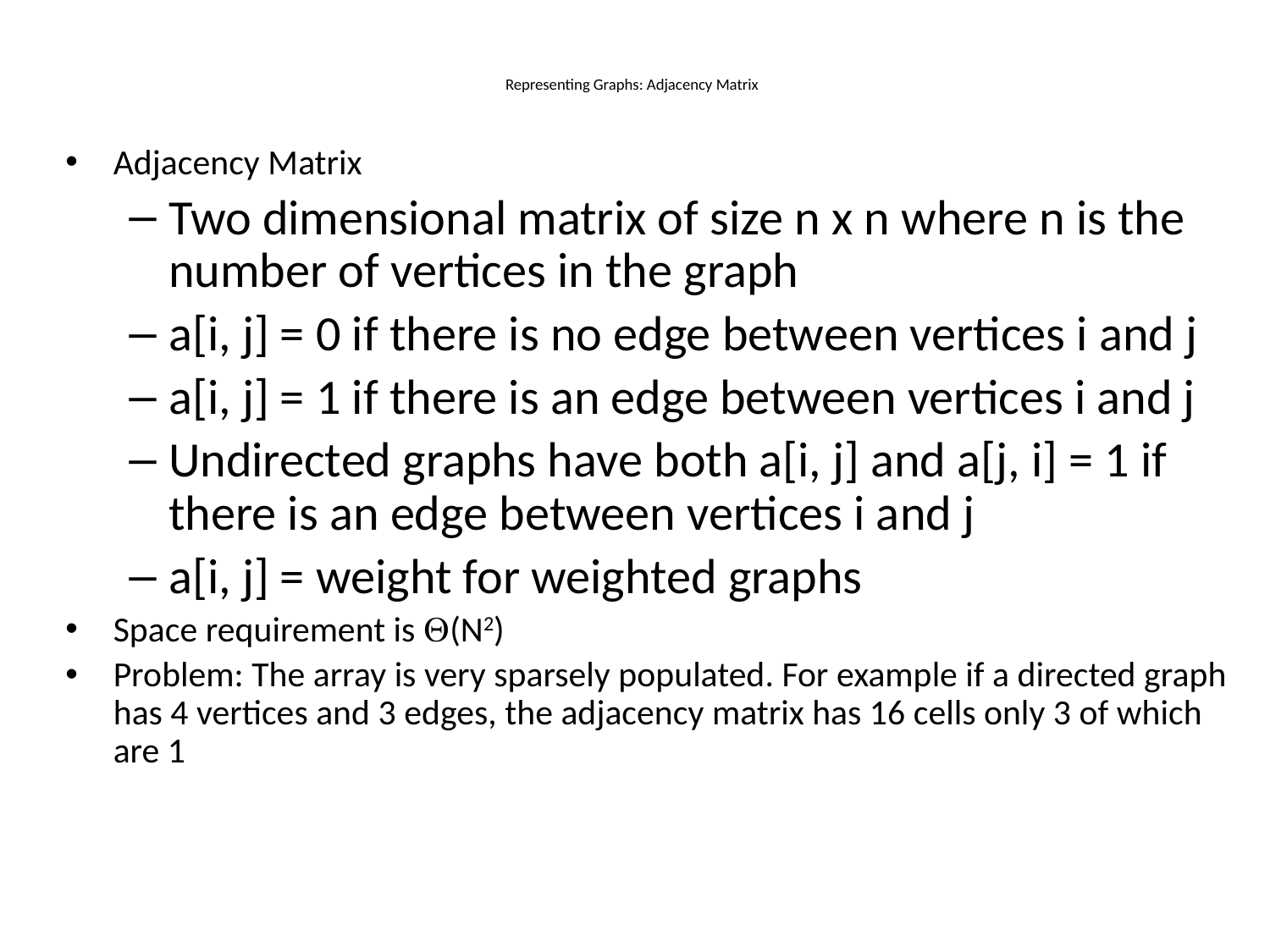

# Representing Graphs: Adjacency Matrix
Adjacency Matrix
Two dimensional matrix of size n x n where n is the number of vertices in the graph
a[i, j] = 0 if there is no edge between vertices i and j
a[i, j] = 1 if there is an edge between vertices i and j
Undirected graphs have both a[i, j] and a[j, i] = 1 if there is an edge between vertices i and j
a[i, j] = weight for weighted graphs
Space requirement is Θ(N2)
Problem: The array is very sparsely populated. For example if a directed graph has 4 vertices and 3 edges, the adjacency matrix has 16 cells only 3 of which are 1